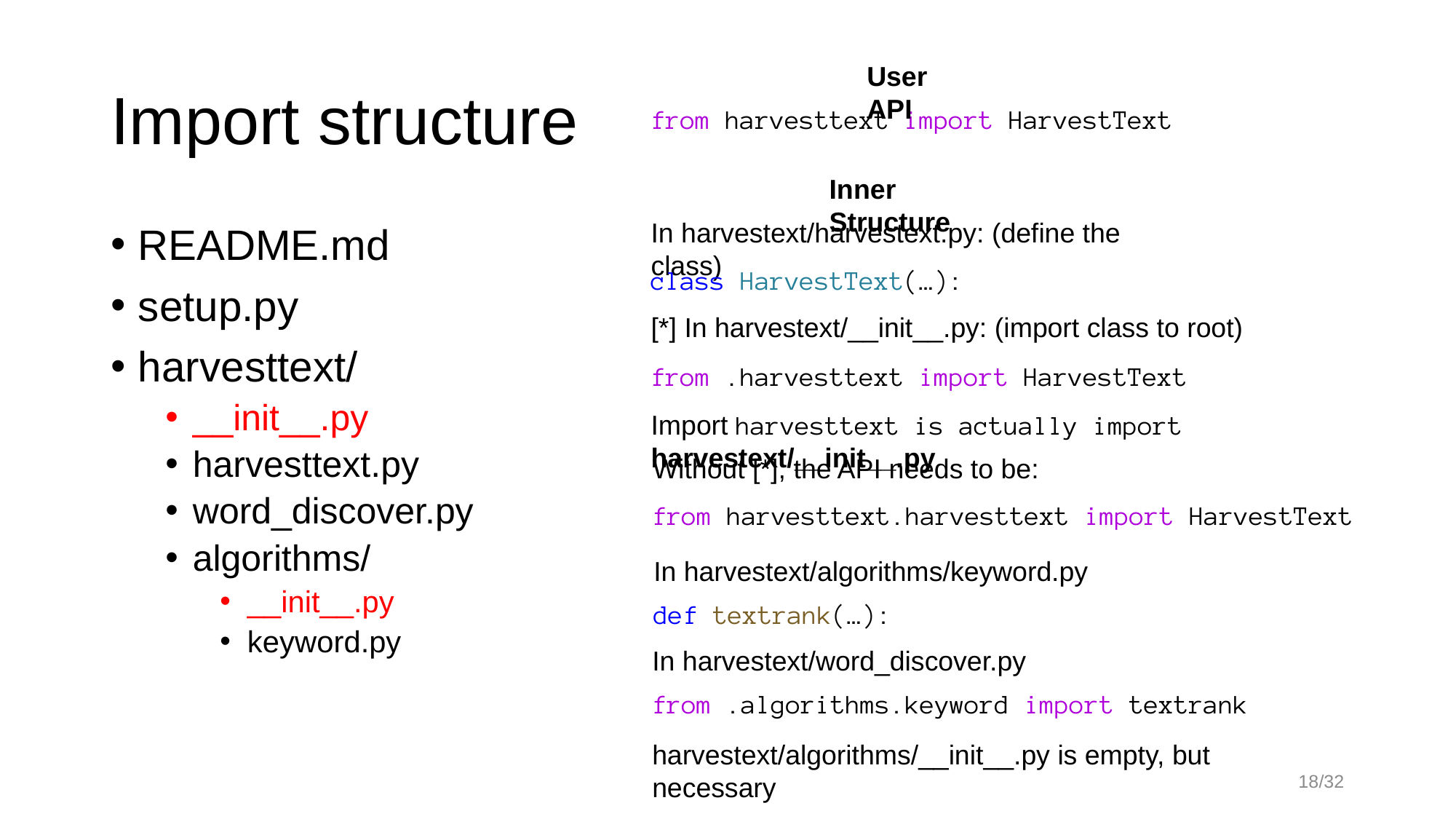

# Import structure
User API
from harvesttext import HarvestText
Inner Structure
In harvestext/harvestext.py: (define the class)
README.md
setup.py
harvesttext/
__init__.py
harvesttext.py
word_discover.py
algorithms/
__init__.py
keyword.py

class HarvestText(…):
[*] In harvestext/__init__.py: (import class to root)
from .harvesttext import HarvestText
Import harvesttext is actually import harvestext/__init__.py
Without [*], the API needs to be:
from harvesttext.harvesttext import HarvestText
In harvestext/algorithms/keyword.py
def textrank(…):
In harvestext/word_discover.py
from .algorithms.keyword import textrank
harvestext/algorithms/__init__.py is empty, but necessary
18/32